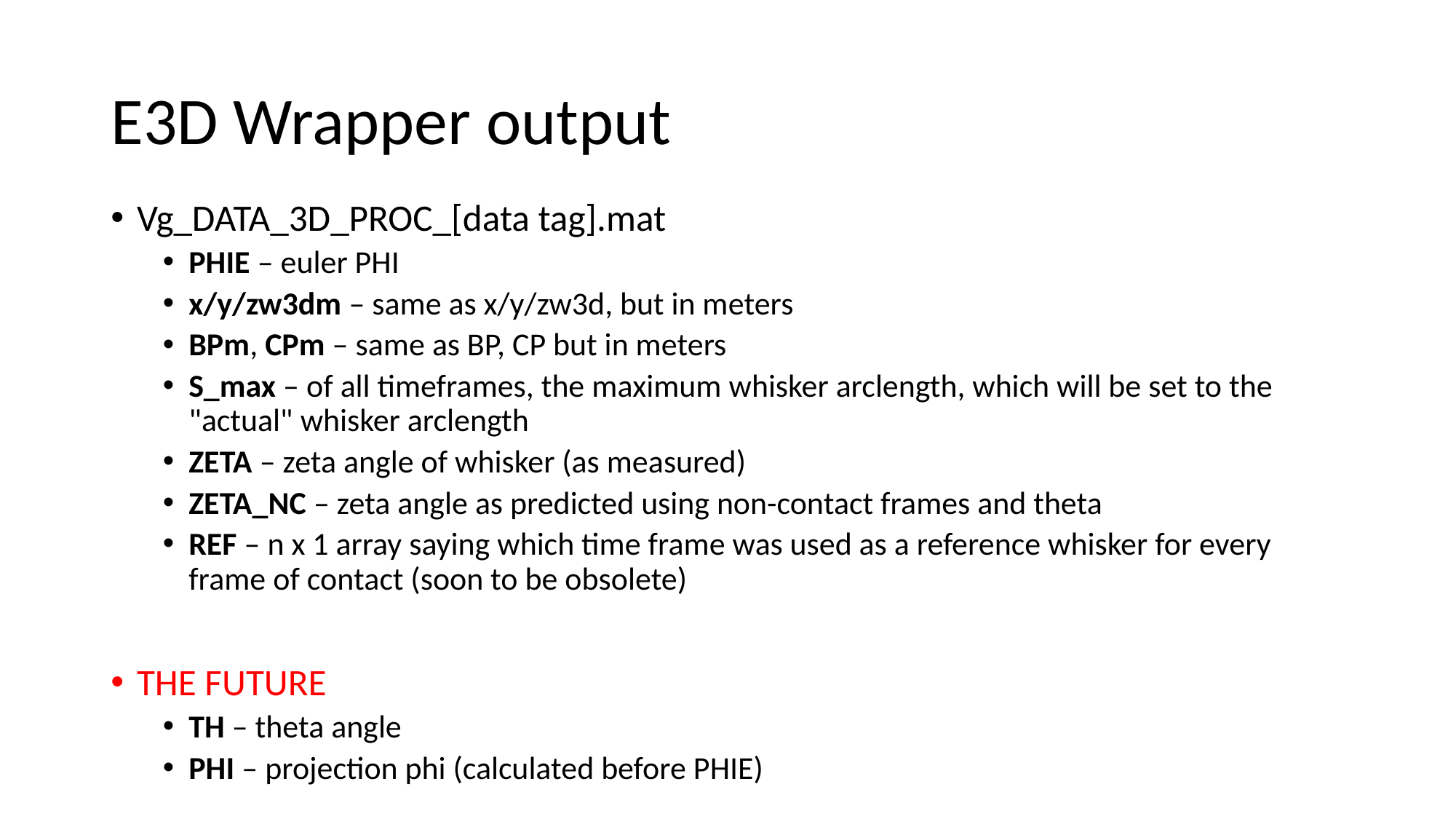

# E3D Wrapper output
Vg_DATA_3D_PROC_[data tag].mat
PHIE – euler PHI
x/y/zw3dm – same as x/y/zw3d, but in meters
BPm, CPm – same as BP, CP but in meters
S_max – of all timeframes, the maximum whisker arclength, which will be set to the "actual" whisker arclength
ZETA – zeta angle of whisker (as measured)
ZETA_NC – zeta angle as predicted using non-contact frames and theta
REF – n x 1 array saying which time frame was used as a reference whisker for every frame of contact (soon to be obsolete)

THE FUTURE
TH – theta angle
PHI – projection phi (calculated before PHIE)